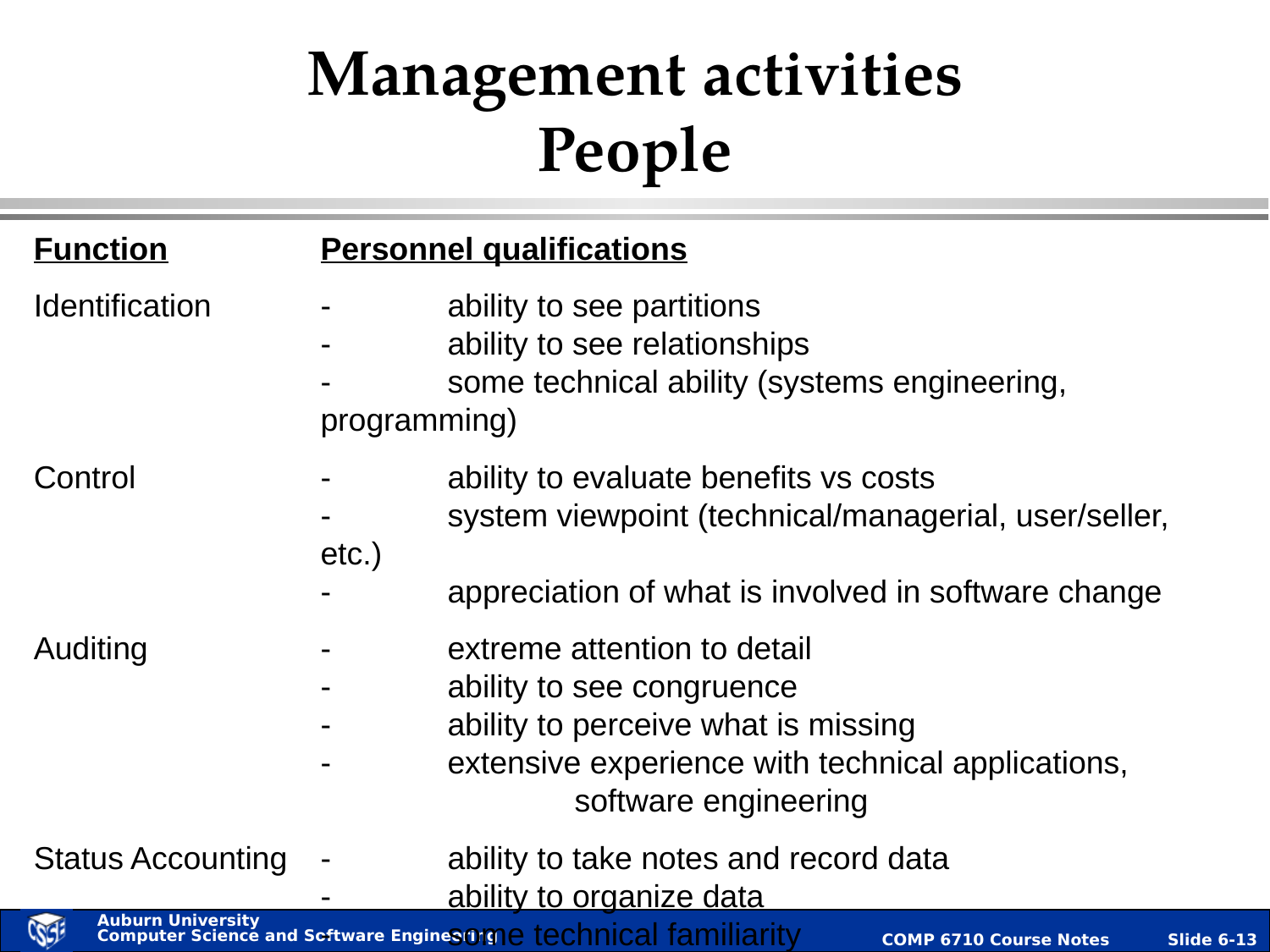

# Management activities People
Function	Personnel qualifications
Identification	-	ability to see partitions
-	ability to see relationships
- 	some technical ability (systems engineering, programming)
Control	-	ability to evaluate benefits vs costs
-	system viewpoint (technical/managerial, user/seller, etc.)
-	appreciation of what is involved in software change
Auditing	-	extreme attention to detail
-	ability to see congruence
-	ability to perceive what is missing
-	extensive experience with technical applications, 			software engineering
Status Accounting	-	ability to take notes and record data
-	ability to organize data
-	some technical familiarity